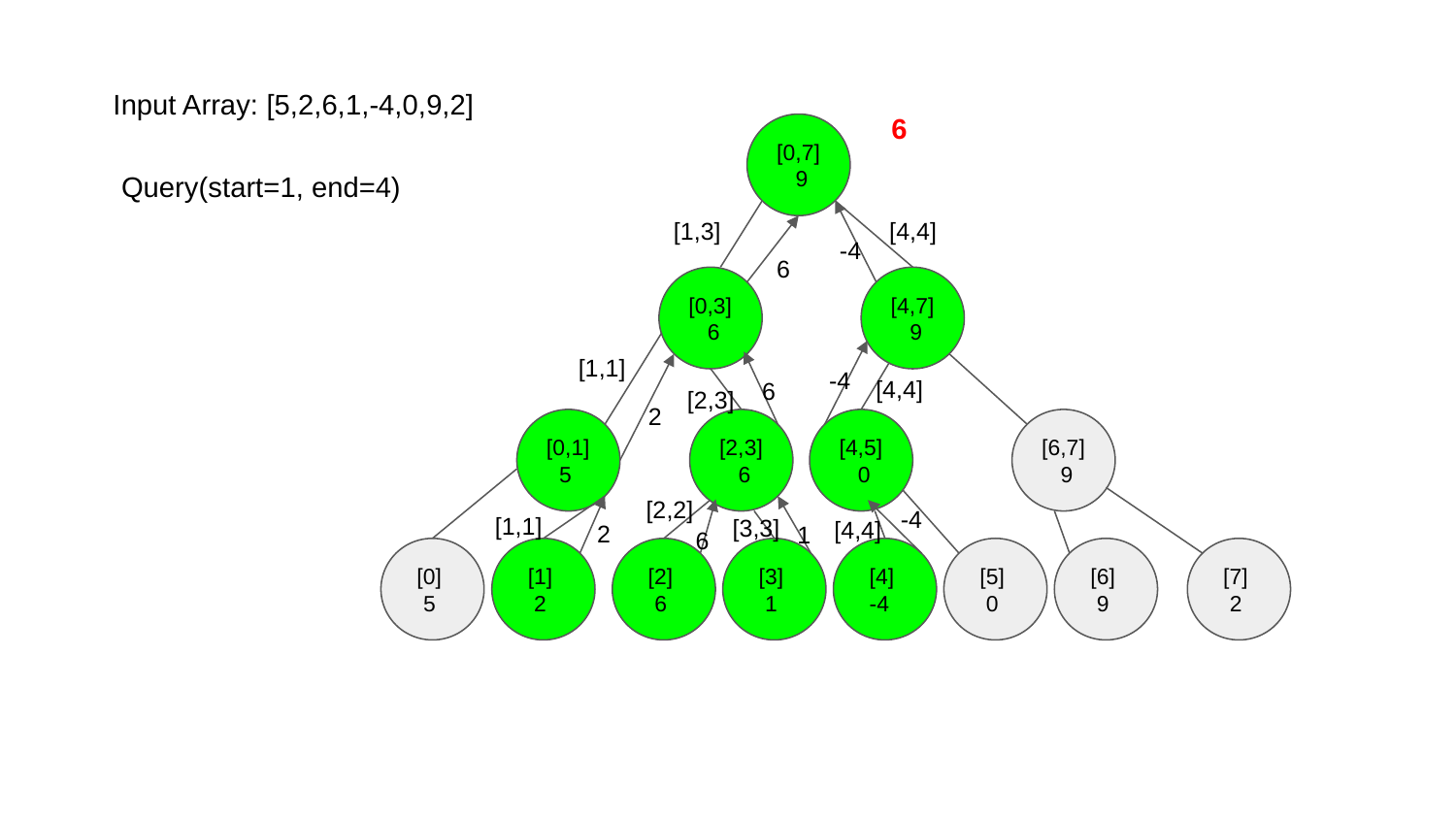

Input Array: [5,2,6,1,-4,0,9,2]
6
[0,7]
   9
Query(start=1, end=4)
[1,3]
[4,4]
-4
6
[0,3]
   6
[4,7]
   9
[1,1]
-4
[4,4]
6

[2,3]
2
[0,1]
  5
[2,3]
   6
[4,5]
   0
[6,7]
   9
[2,2]
-4
[1,1]
[3,3]
[4,4]
2
1
6
 [0]
  5
 [1]
  2
 [2]
  6
 [3]
  1
 [4]
 -4
 [5]
  0
 [6]
  9
 [7]
  2